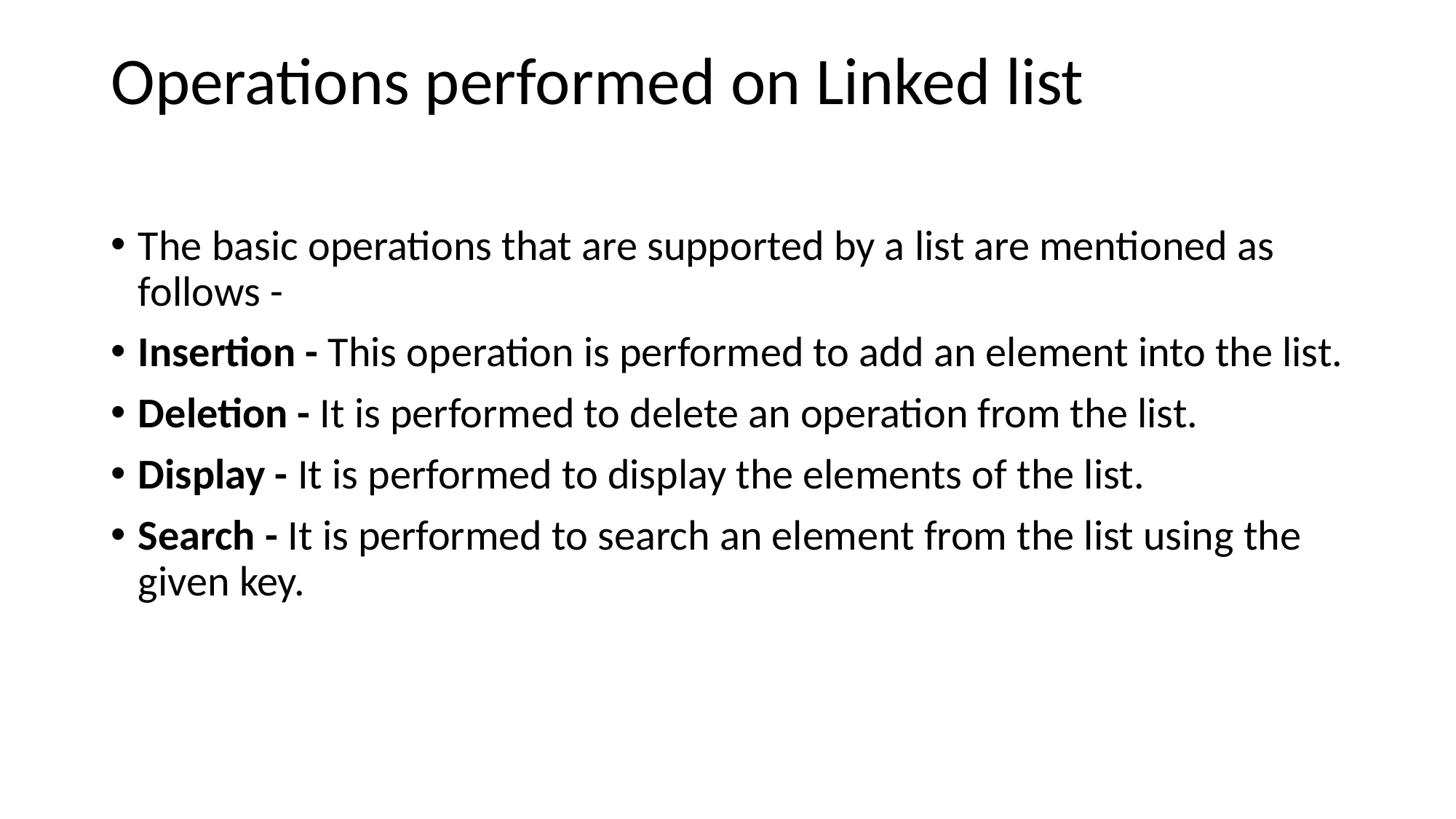

# Operations performed on Linked list
The basic operations that are supported by a list are mentioned as follows -
Insertion - This operation is performed to add an element into the list.
Deletion - It is performed to delete an operation from the list.
Display - It is performed to display the elements of the list.
Search - It is performed to search an element from the list using the given key.